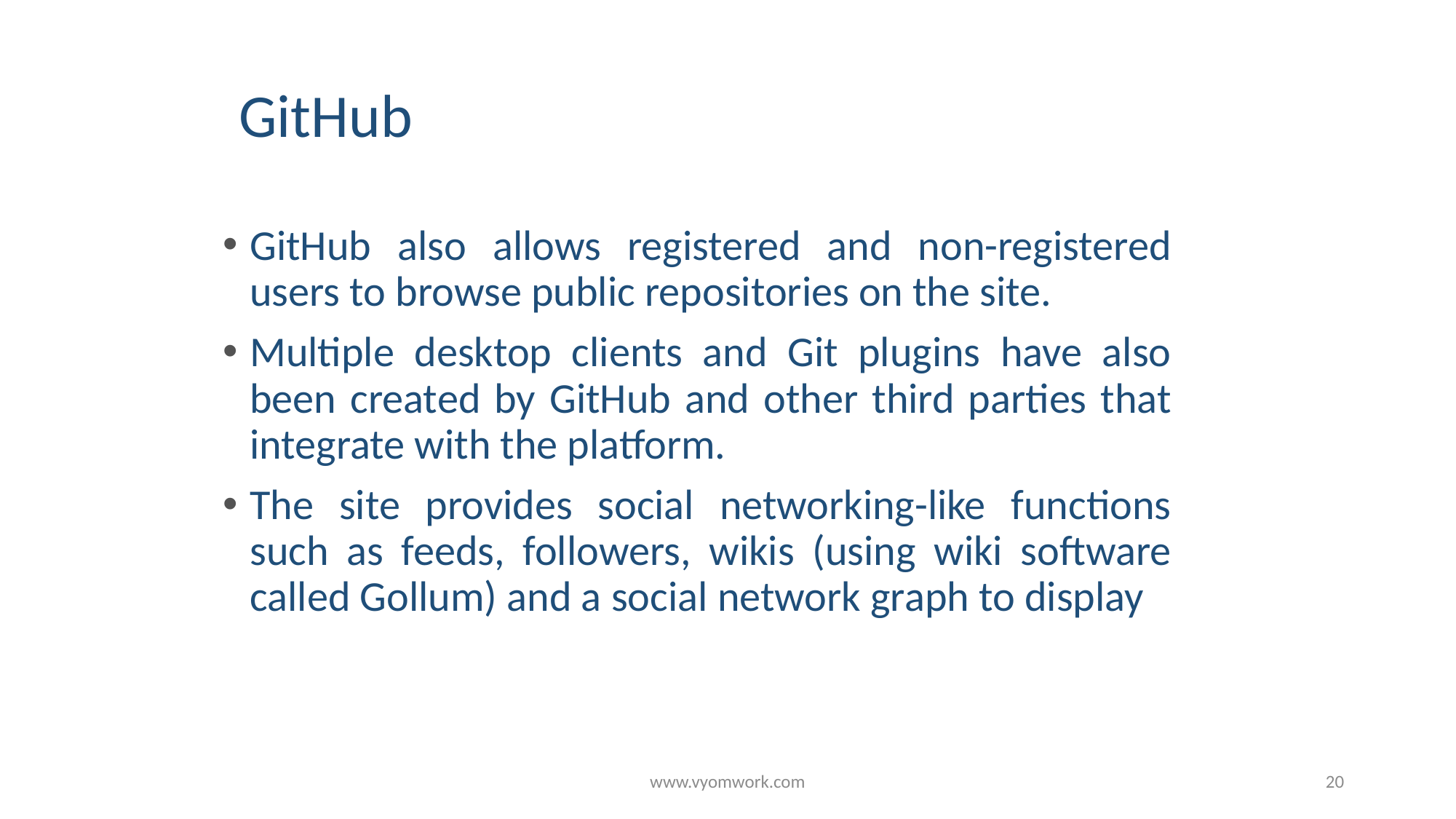

# GitHub
GitHub also allows registered and non-registered users to browse public repositories on the site.
Multiple desktop clients and Git plugins have also been created by GitHub and other third parties that integrate with the platform.
The site provides social networking-like functions such as feeds, followers, wikis (using wiki software called Gollum) and a social network graph to display
www.vyomwork.com
20